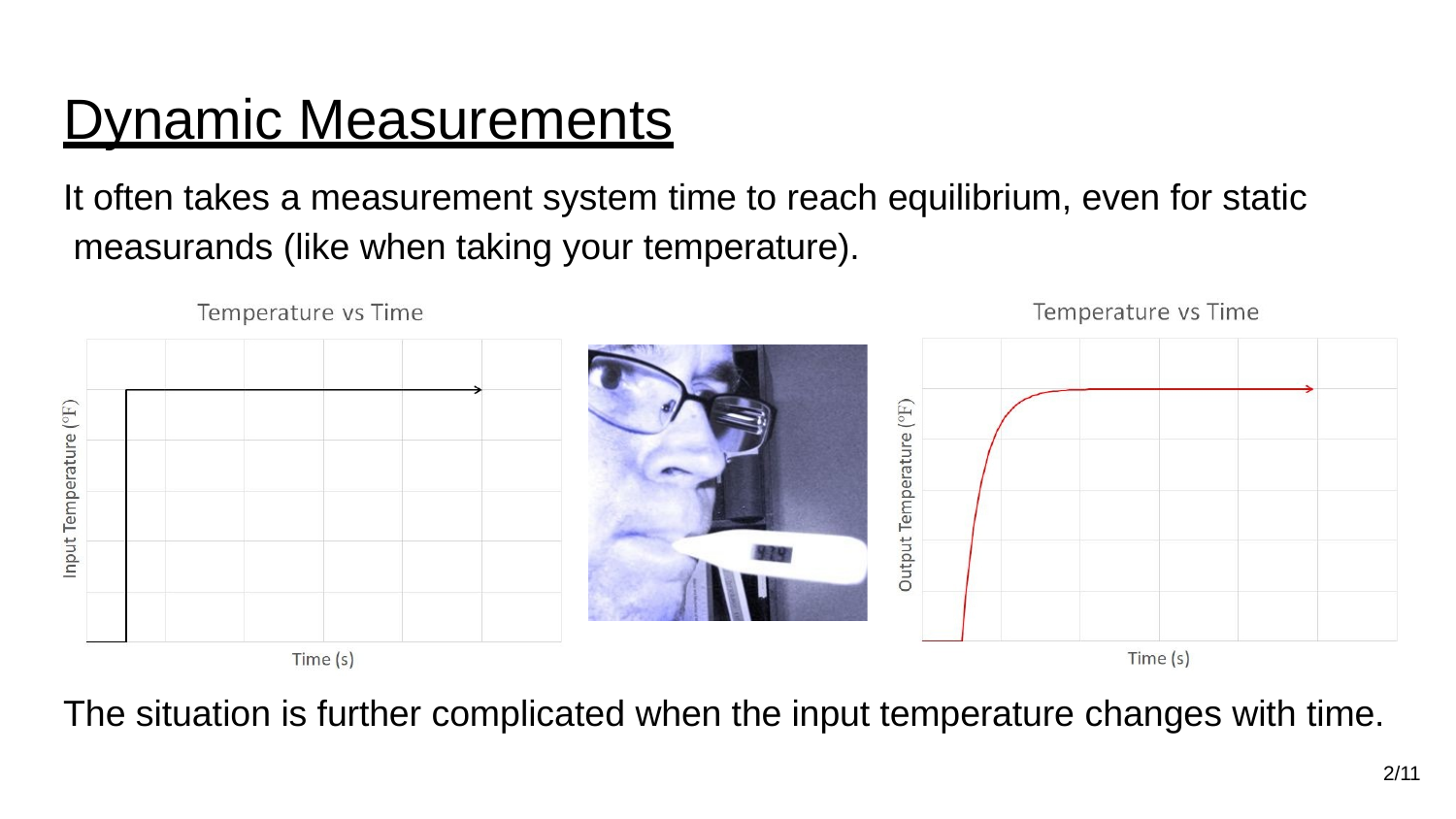

# Dynamic Measurements
It often takes a measurement system time to reach equilibrium, even for static  measurands (like when taking your temperature).

The situation is further complicated when the input temperature changes with time.
2/11